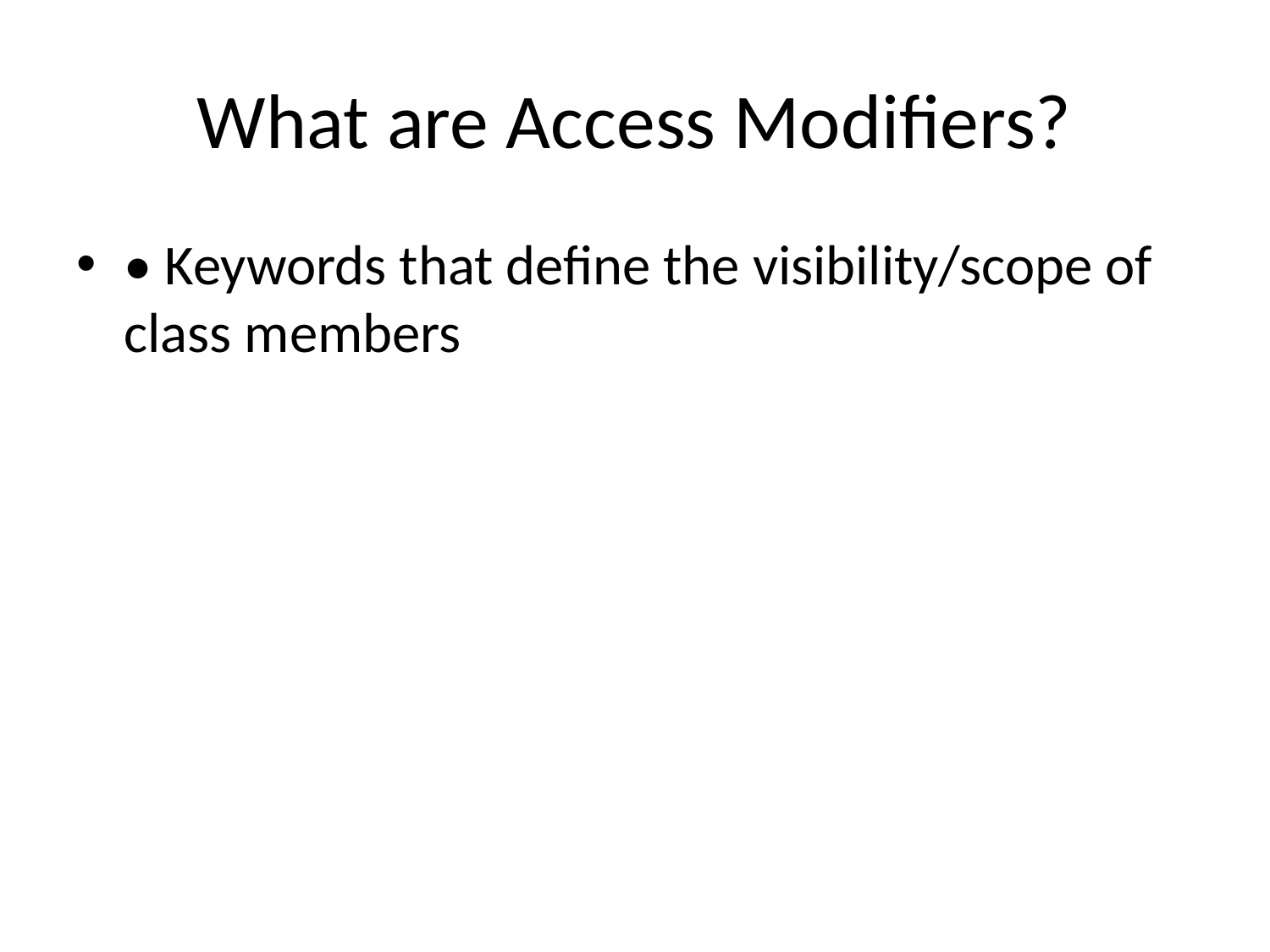

# What are Access Modifiers?
• Keywords that define the visibility/scope of class members